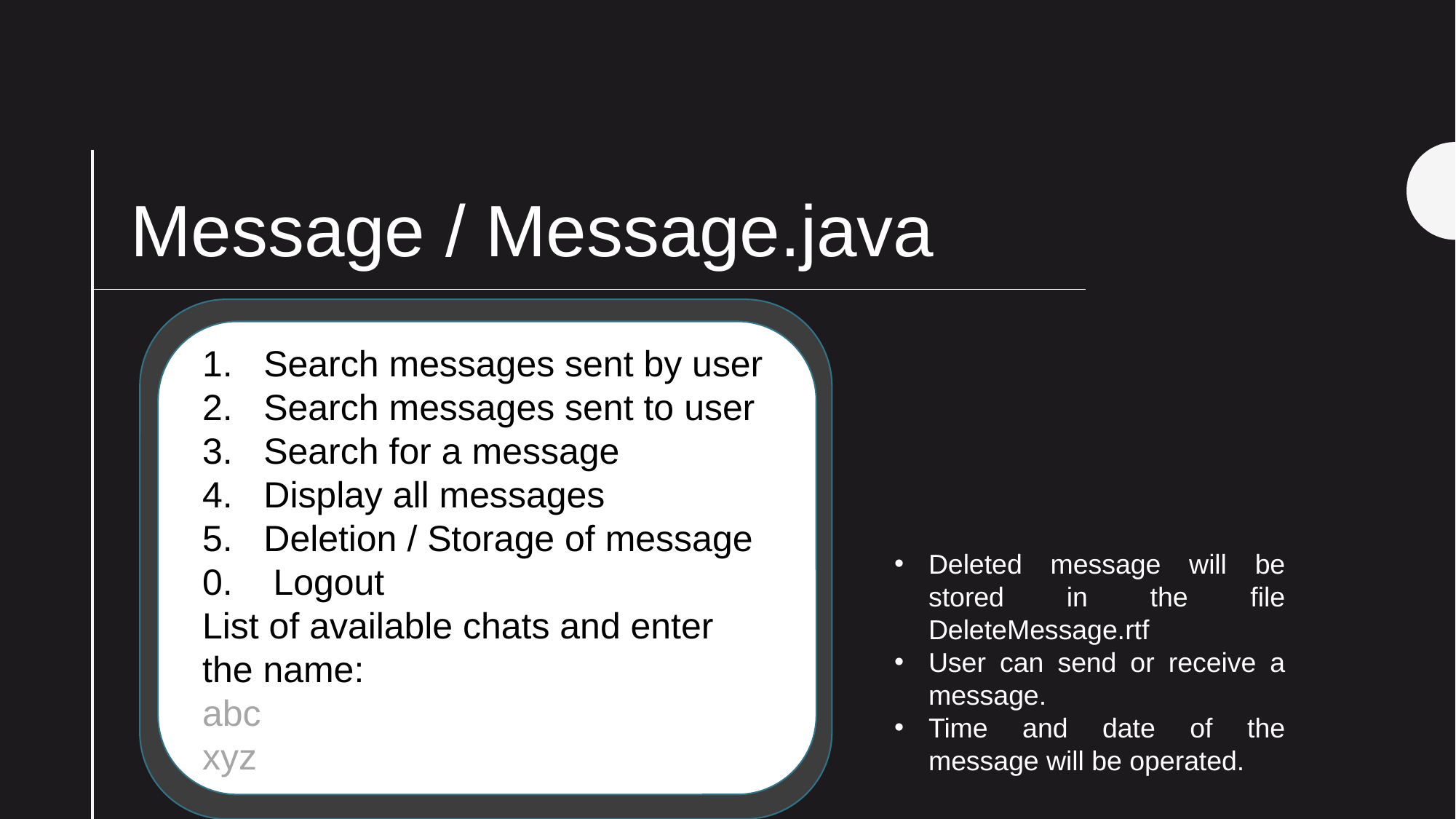

Message / Message.java

Search messages sent by user
Search messages sent to user
Search for a message
Display all messages
Deletion / Storage of message
0.    Logout
List of available chats and enter
the name:
abc
xyz
Deleted message will be stored in the file DeleteMessage.rtf
User can send or receive a message.
Time and date of the message will be operated.